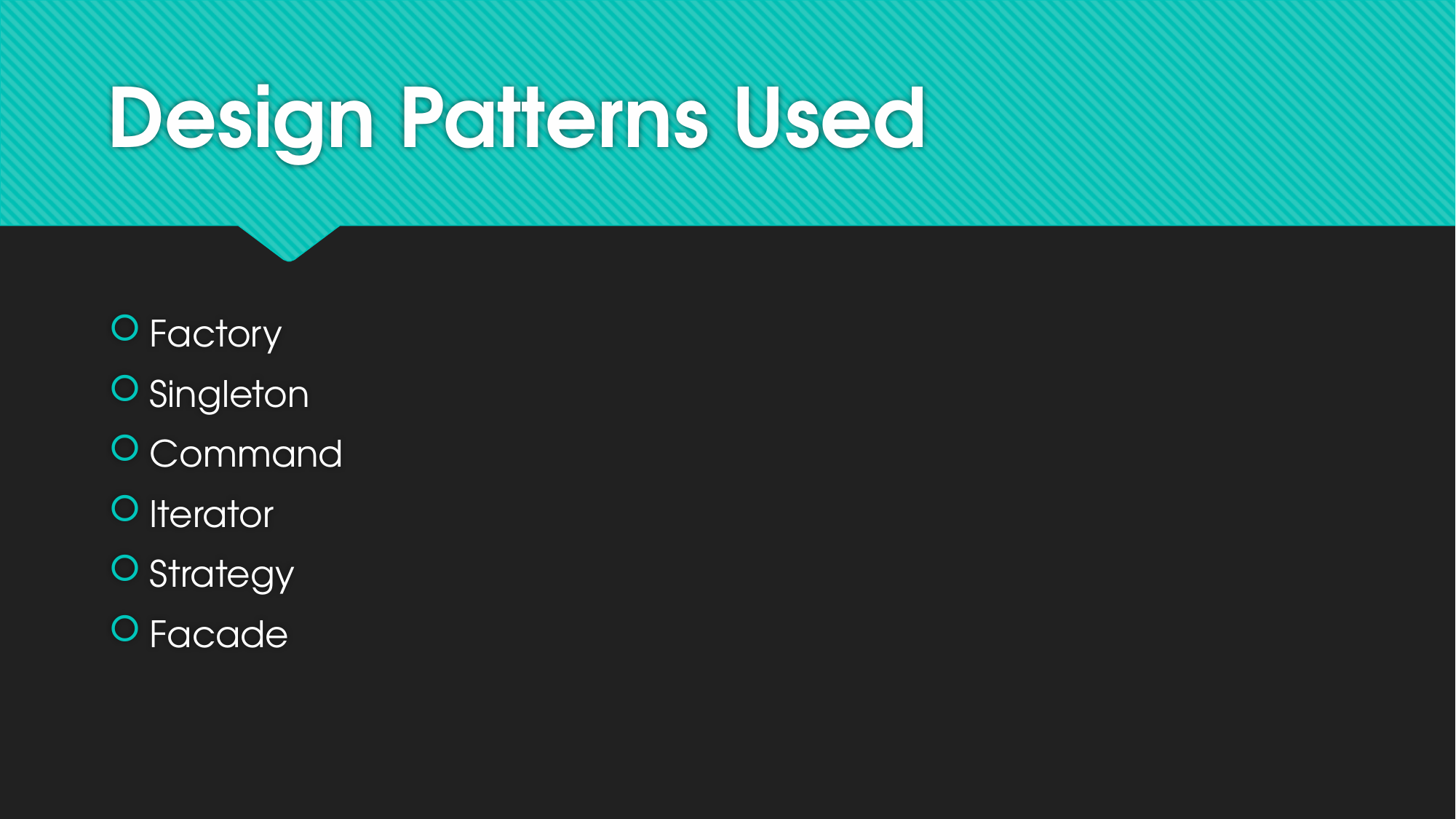

# Design Patterns Used
Factory
Singleton
Command
Iterator
Strategy
Facade